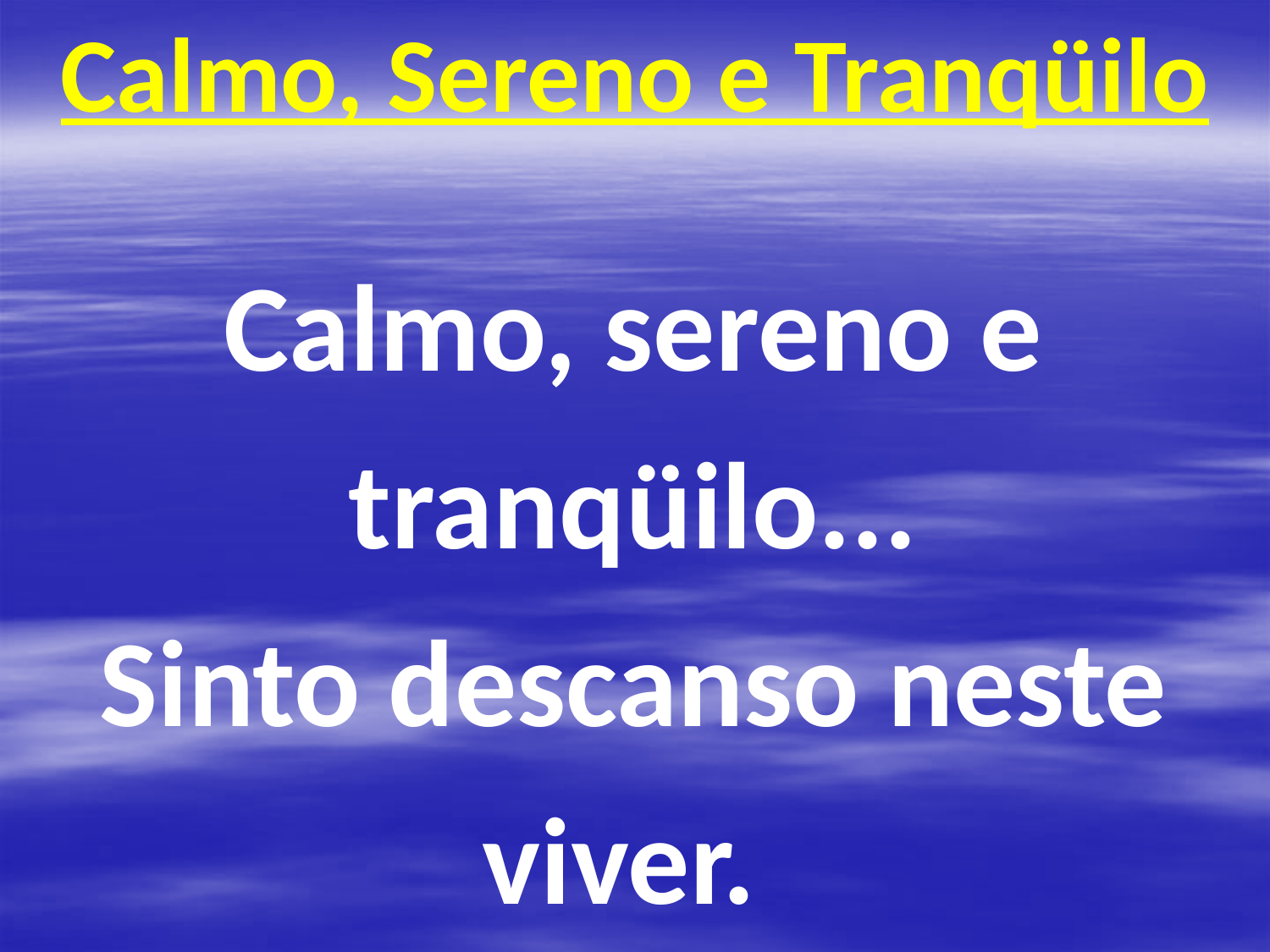

Calmo, Sereno e Tranqüilo
Calmo, sereno e tranqüilo...
Sinto descanso neste viver.